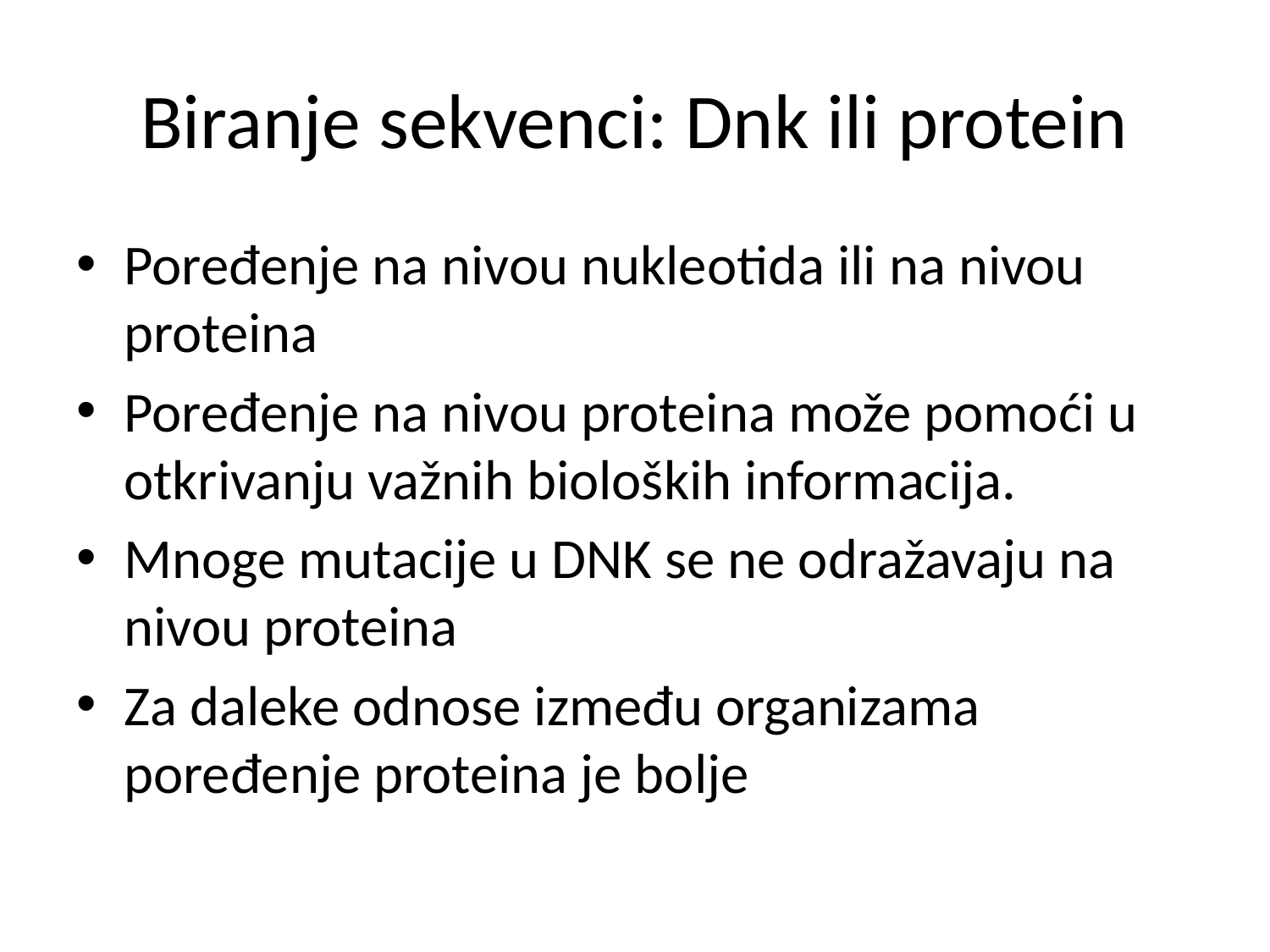

# Biranje sekvenci: Dnk ili protein
Poređenje na nivou nukleotida ili na nivou proteina
Poređenje na nivou proteina može pomoći u otkrivanju važnih bioloških informacija.
Mnoge mutacije u DNK se ne odražavaju na nivou proteina
Za daleke odnose između organizama poređenje proteina je bolje